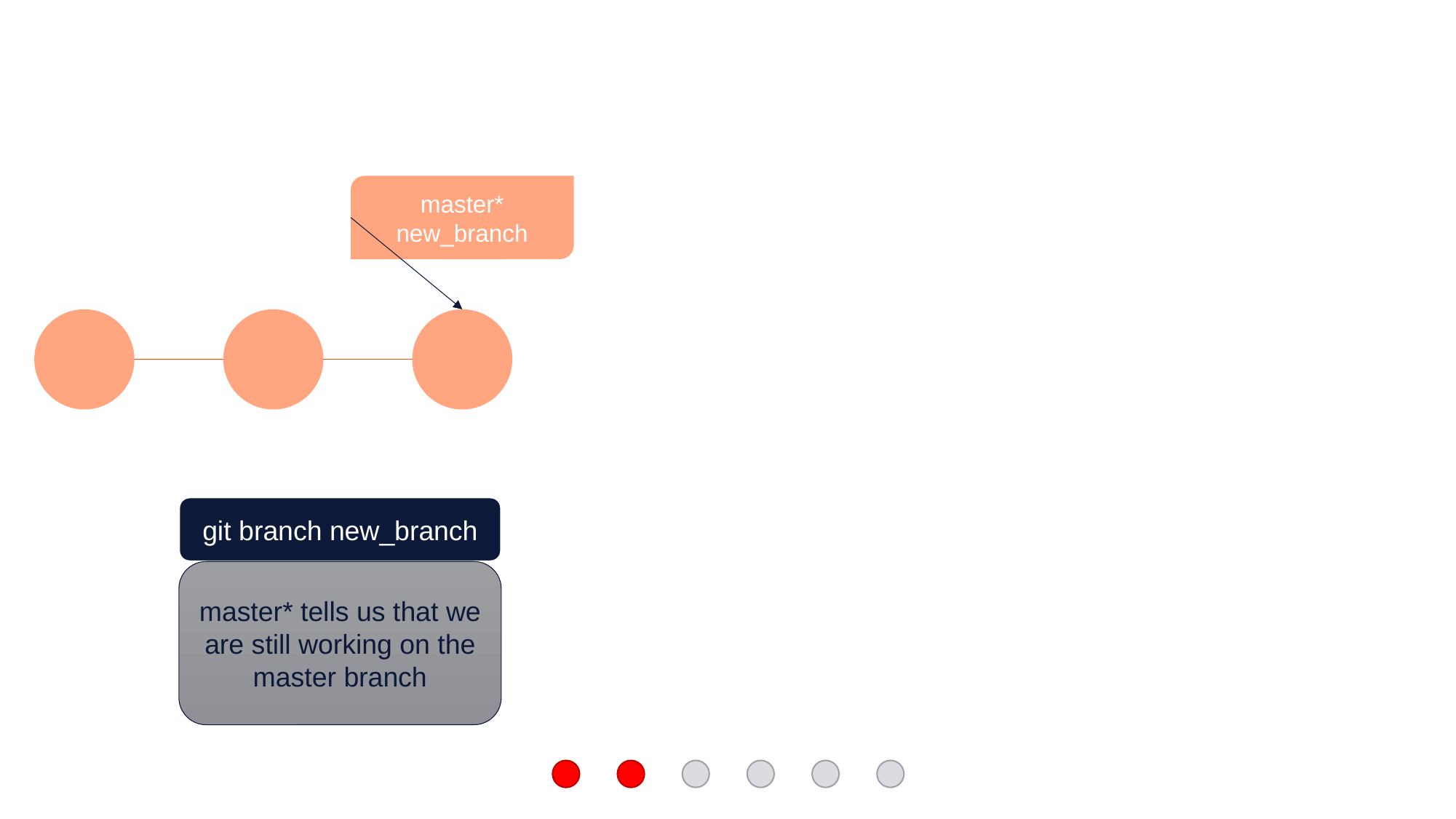

master*
new_branch

git branch new_branch
master* tells us that we are still working on the master branch